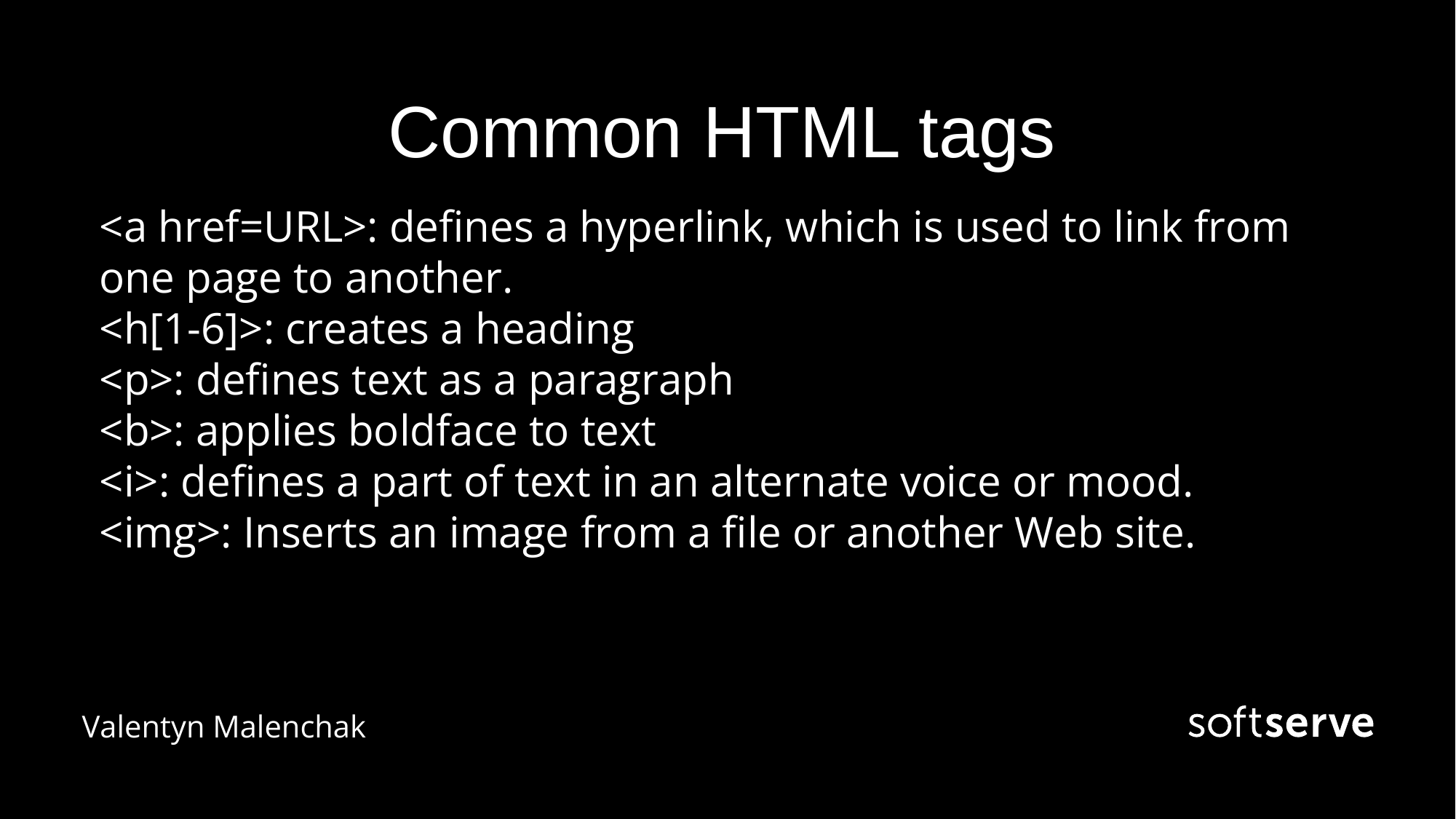

# Common HTML tags
<a href=URL>: defines a hyperlink, which is used to link from one page to another.
<h[1-6]>: creates a heading
<p>: defines text as a paragraph
<b>: applies boldface to text
<i>: defines a part of text in an alternate voice or mood.
<img>: Inserts an image from a file or another Web site.
Valentyn Malenchak